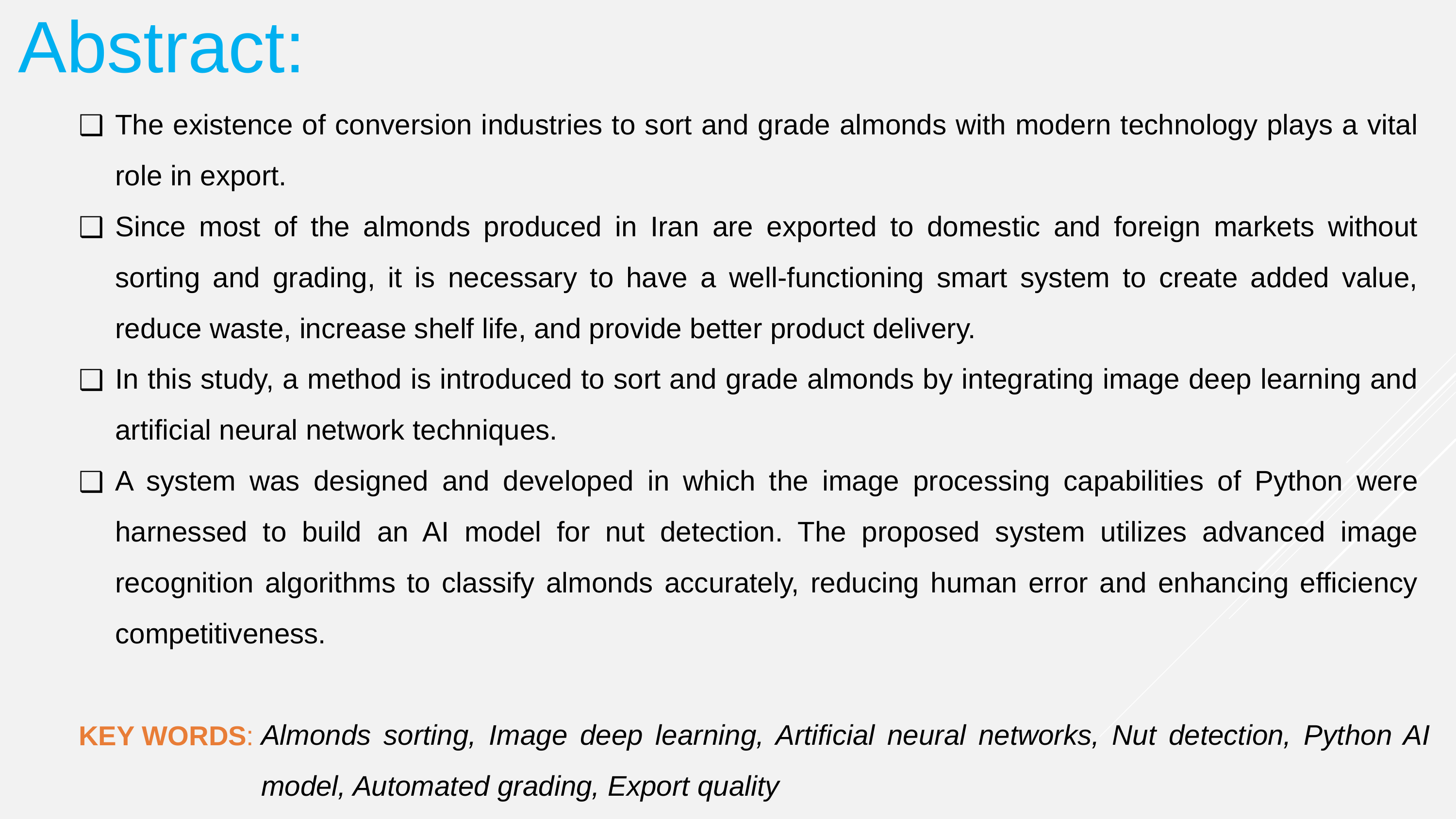

Abstract:
The existence of conversion industries to sort and grade almonds with modern technology plays a vital role in export.
Since most of the almonds produced in Iran are exported to domestic and foreign markets without sorting and grading, it is necessary to have a well-functioning smart system to create added value, reduce waste, increase shelf life, and provide better product delivery.
In this study, a method is introduced to sort and grade almonds by integrating image deep learning and artificial neural network techniques.
A system was designed and developed in which the image processing capabilities of Python were harnessed to build an AI model for nut detection. The proposed system utilizes advanced image recognition algorithms to classify almonds accurately, reducing human error and enhancing efficiency competitiveness.
Almonds sorting, Image deep learning, Artificial neural networks, Nut detection, Python AI model, Automated grading, Export quality
KEY WORDS: